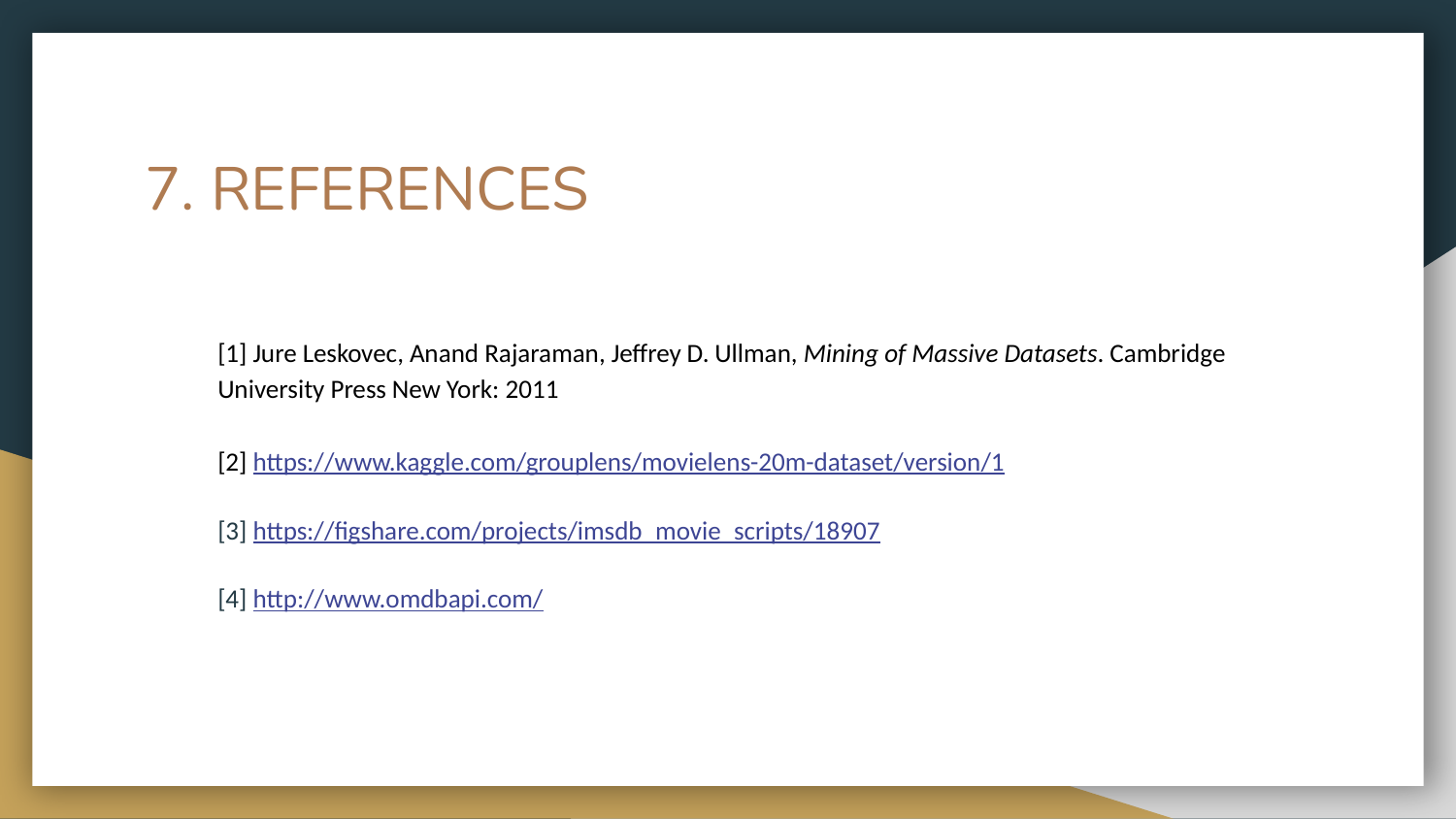

# 7. REFERENCES
[1] Jure Leskovec, Anand Rajaraman, Jeffrey D. Ullman, Mining of Massive Datasets. Cambridge University Press New York: 2011

[2] https://www.kaggle.com/grouplens/movielens-20m-dataset/version/1
[3] https://figshare.com/projects/imsdb_movie_scripts/18907
[4] http://www.omdbapi.com/